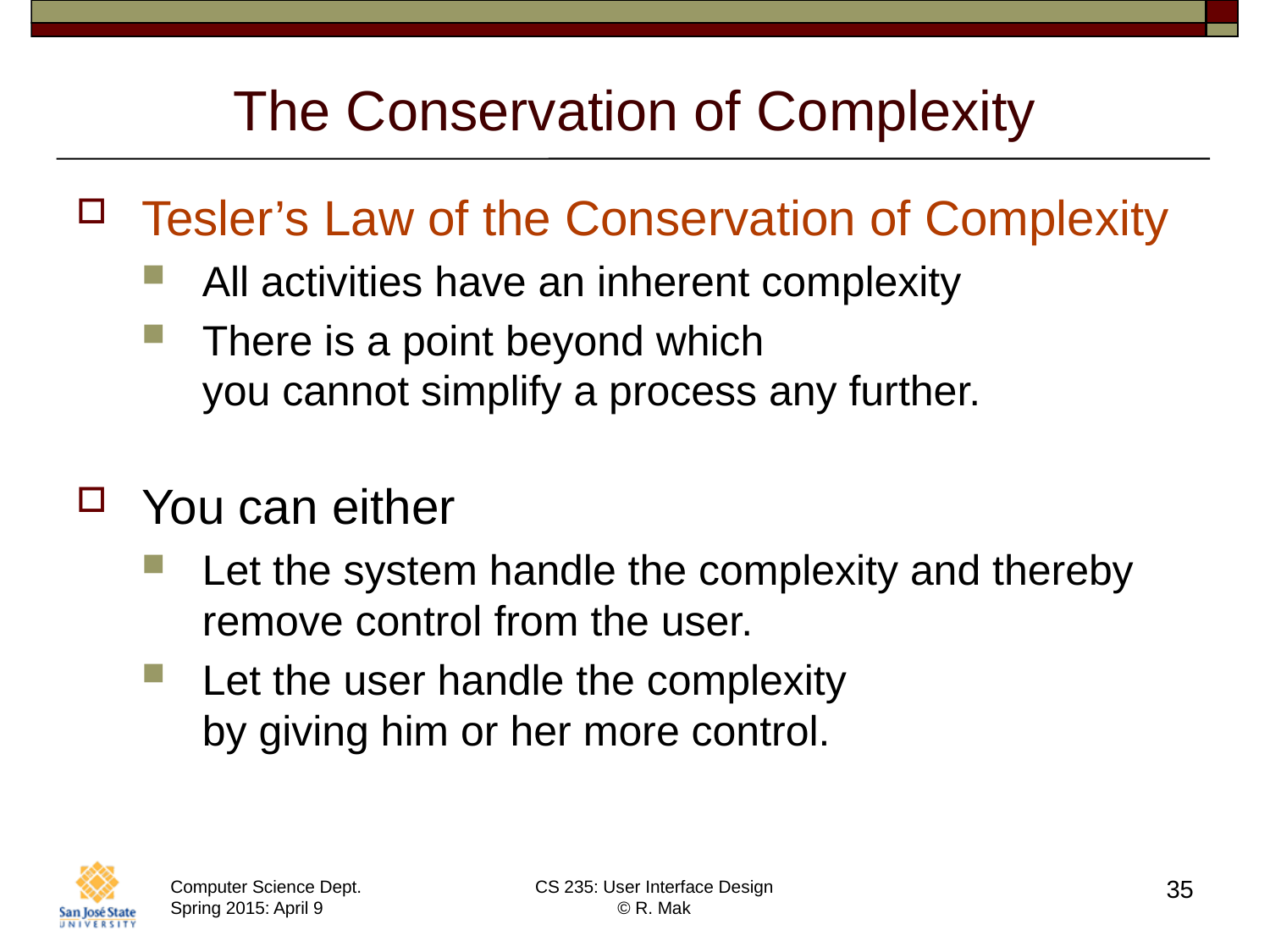

# The Conservation of Complexity
Tesler’s Law of the Conservation of Complexity
All activities have an inherent complexity
There is a point beyond which
you cannot simplify a process any further.

You can either
Let the system handle the complexity and thereby remove control from the user.
Let the user handle the complexity
by giving him or her more control.
35